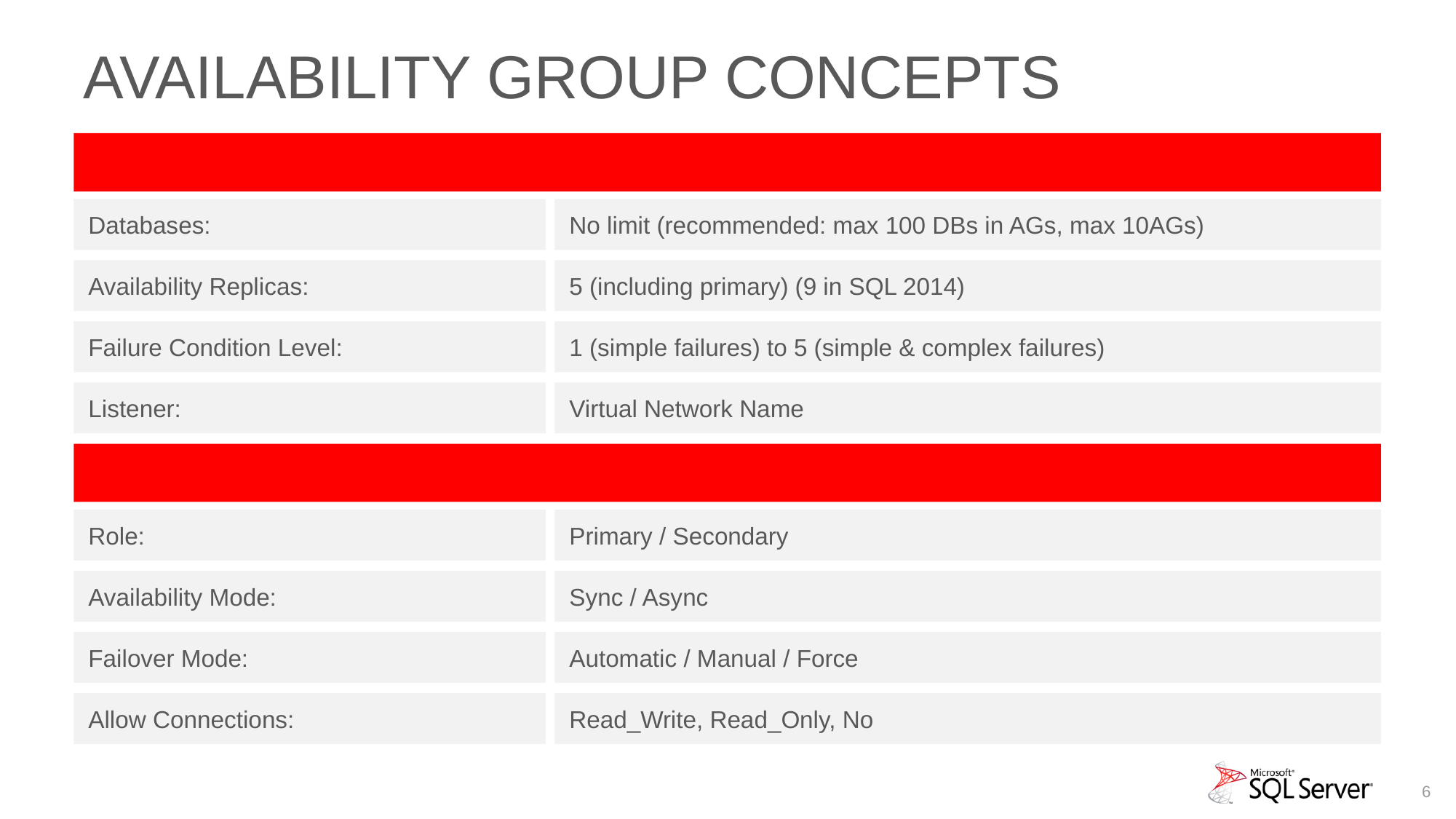

# Availability Group Concepts
Availability Group
Databases:
No limit (recommended: max 100 DBs in AGs, max 10AGs)
Availability Replicas:
5 (including primary) (9 in SQL 2014)
Failure Condition Level:
1 (simple failures) to 5 (simple & complex failures)
Listener:
Virtual Network Name
Availability Replica
Role:
Primary / Secondary
Availability Mode:
Sync / Async
Failover Mode:
Automatic / Manual / Force
Allow Connections:
Read_Write, Read_Only, No
6